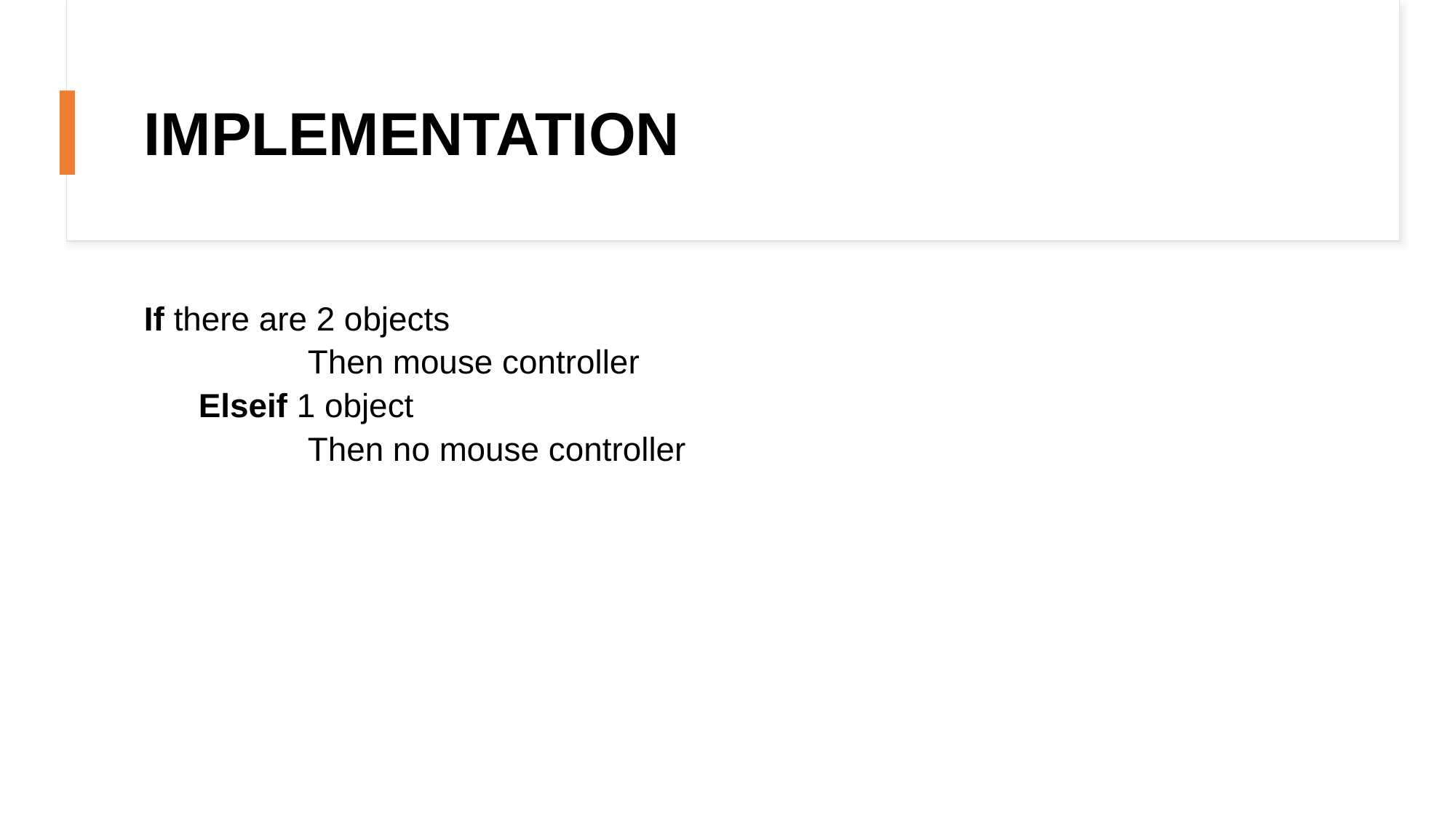

# IMPLEMENTATION

If there are 2 objects
	Then mouse controller
Elseif 1 object
	Then no mouse controller